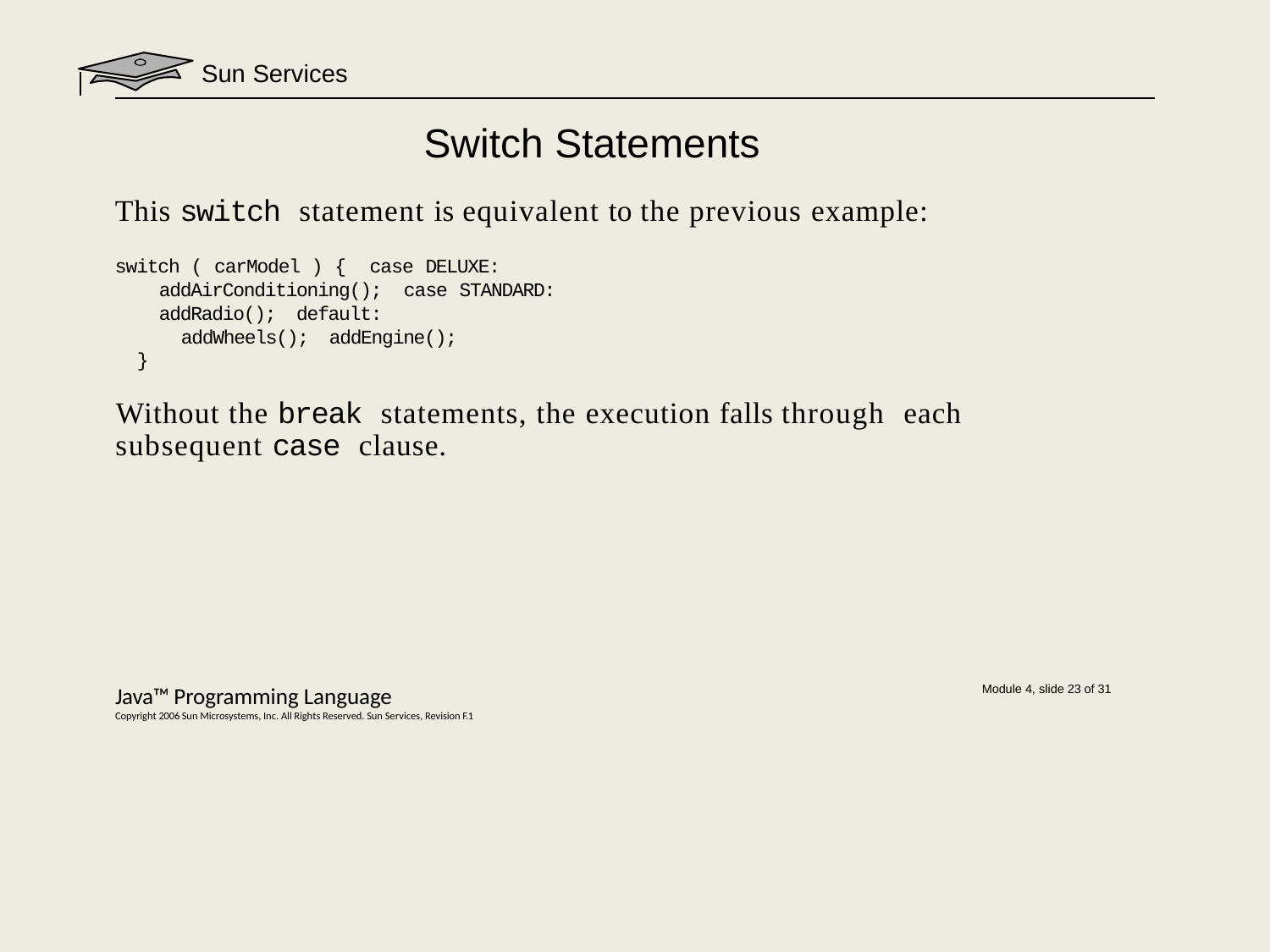

Sun Services

# Switch Statements
This switch statement is equivalent to the previous example:
switch ( carModel ) {  case DELUXE:
addAirConditioning();  case STANDARD:
addRadio();  default:
addWheels();  addEngine();
}

Without the break statements, the execution falls through  each subsequent case clause.
Java™ Programming Language
Copyright 2006 Sun Microsystems, Inc. All Rights Reserved. Sun Services, Revision F.1
Module 4, slide 23 of 31